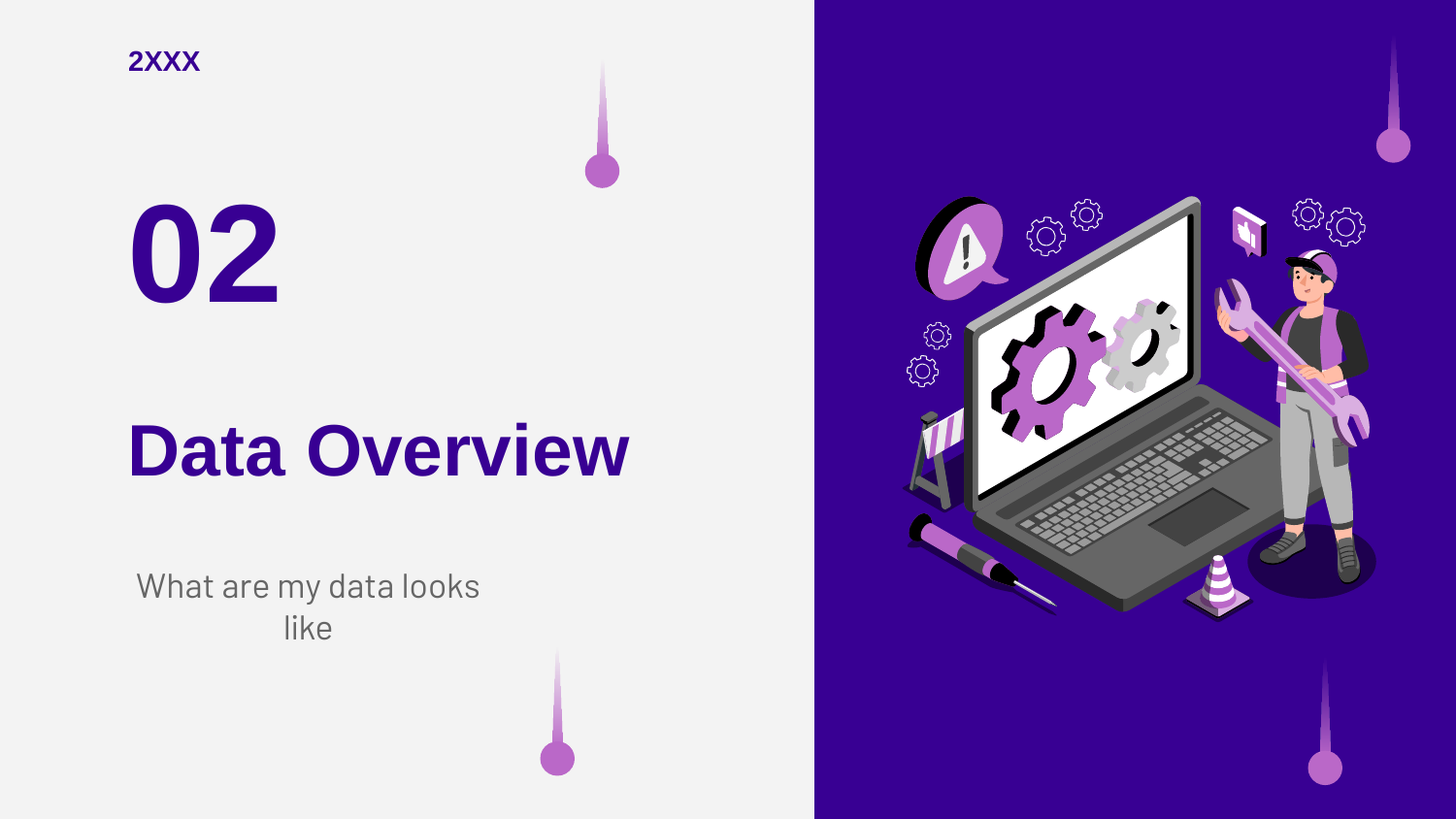

2XXX

02

# Data Overview
What are my data looks like